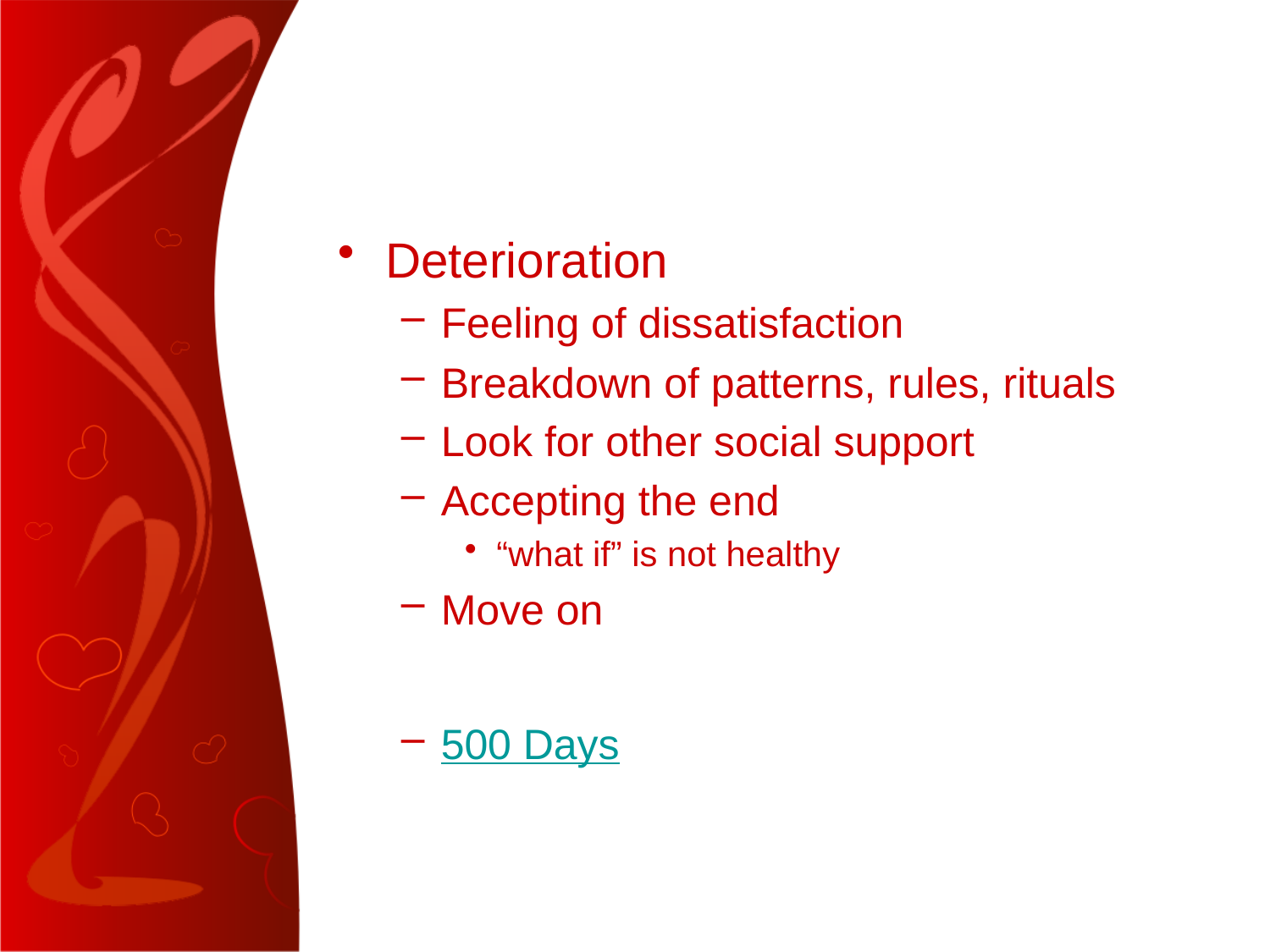

#
Deterioration
Feeling of dissatisfaction
Breakdown of patterns, rules, rituals
Look for other social support
Accepting the end
“what if” is not healthy
Move on

500 Days